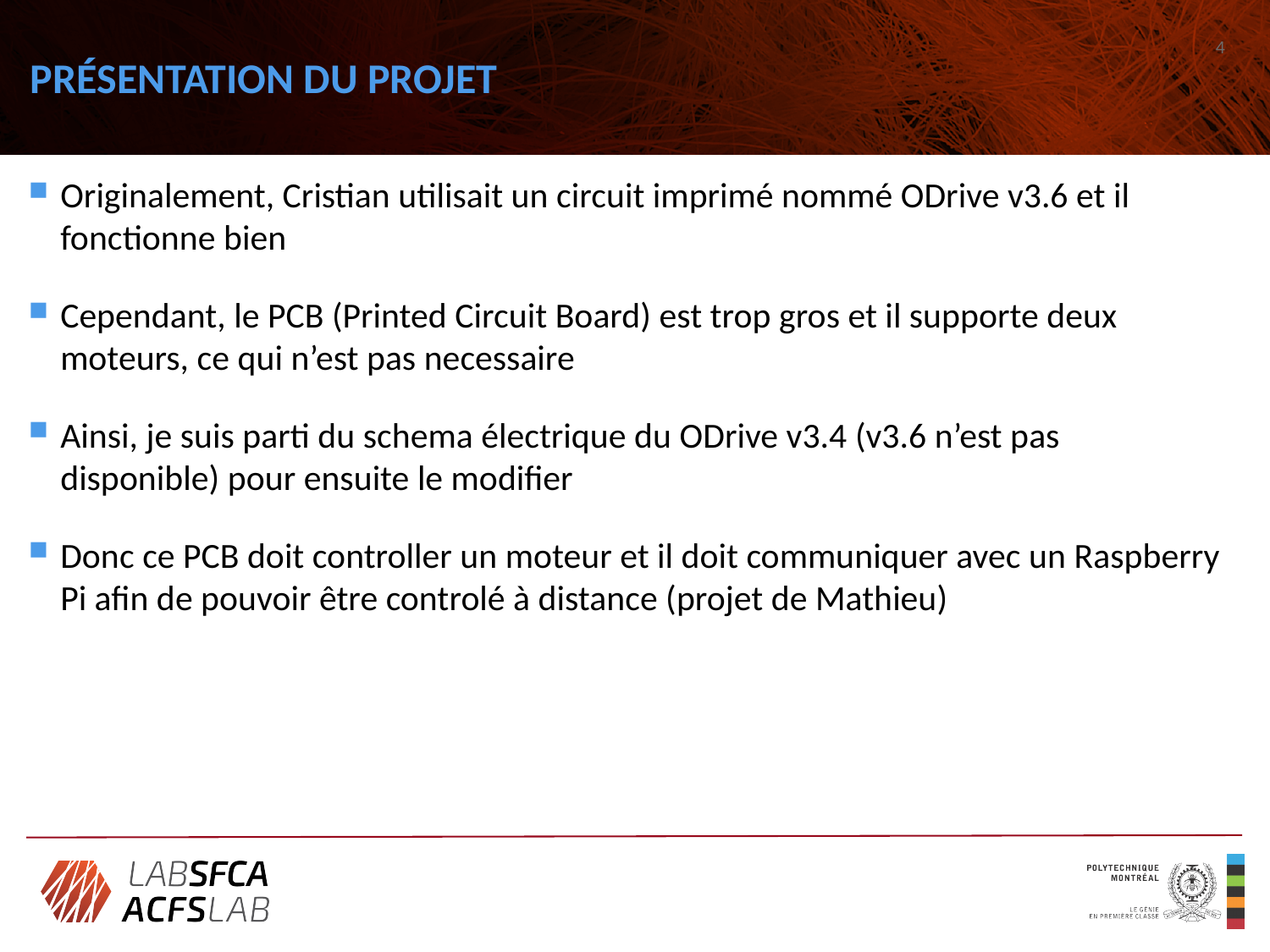

# PRÉSENTATION DU PROJET
4
Originalement, Cristian utilisait un circuit imprimé nommé ODrive v3.6 et il fonctionne bien
Cependant, le PCB (Printed Circuit Board) est trop gros et il supporte deux moteurs, ce qui n’est pas necessaire
Ainsi, je suis parti du schema électrique du ODrive v3.4 (v3.6 n’est pas disponible) pour ensuite le modifier
Donc ce PCB doit controller un moteur et il doit communiquer avec un Raspberry Pi afin de pouvoir être controlé à distance (projet de Mathieu)